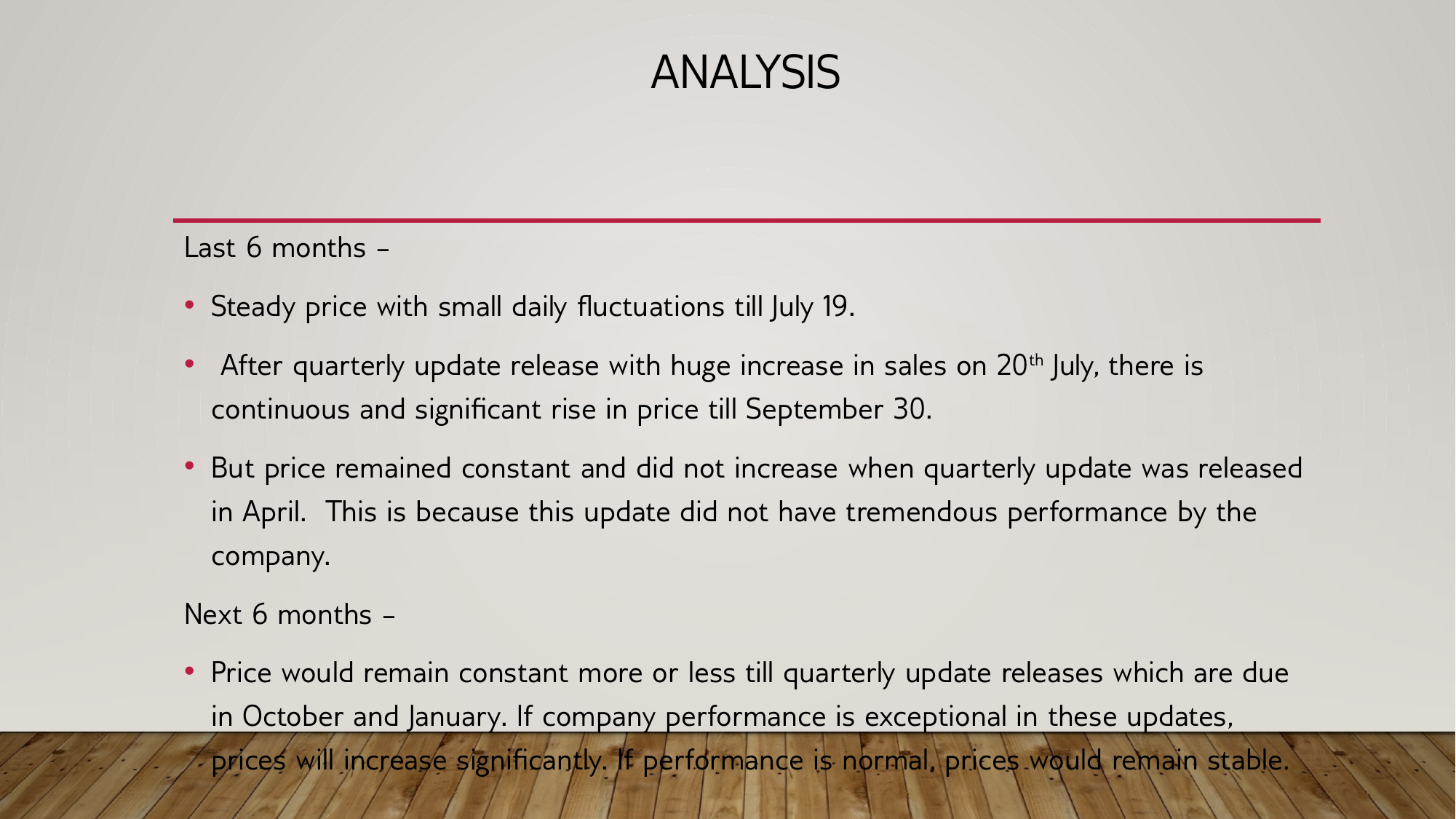

# ANALYSIS
Last 6 months –
Steady price with small daily fluctuations till July 19.
 After quarterly update release with huge increase in sales on 20th July, there is continuous and significant rise in price till September 30.
But price remained constant and did not increase when quarterly update was released in April.  This is because this update did not have tremendous performance by the company.
Next 6 months –
Price would remain constant more or less till quarterly update releases which are due in October and January. If company performance is exceptional in these updates, prices will increase significantly. If performance is normal, prices would remain stable.